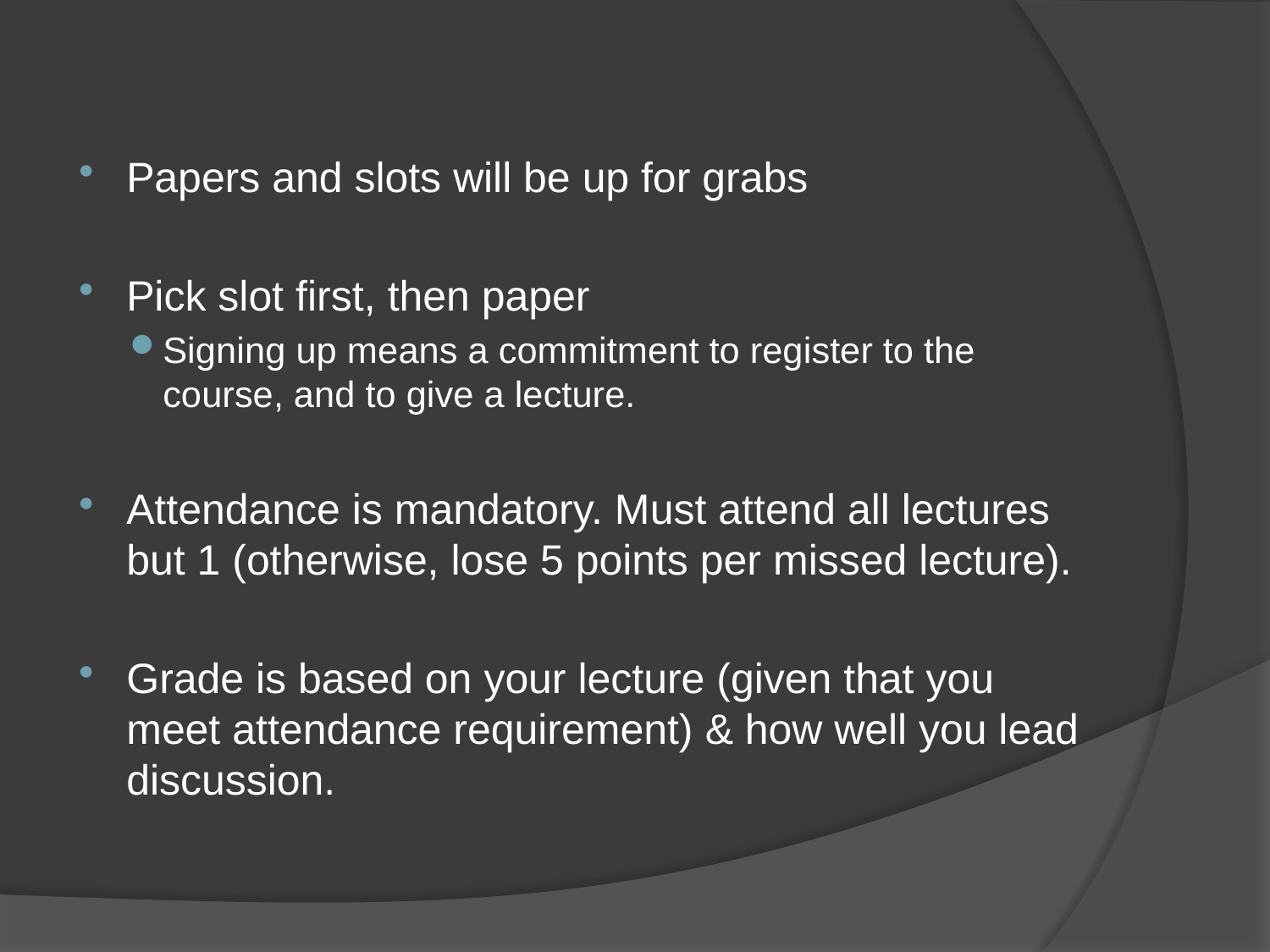

Papers and slots will be up for grabs

Pick slot first, then paper
Signing up means a commitment to register to the course, and to give a lecture.

Attendance is mandatory. Must attend all lectures but 1 (otherwise, lose 5 points per missed lecture).

Grade is based on your lecture (given that you meet attendance requirement) & how well you lead discussion.